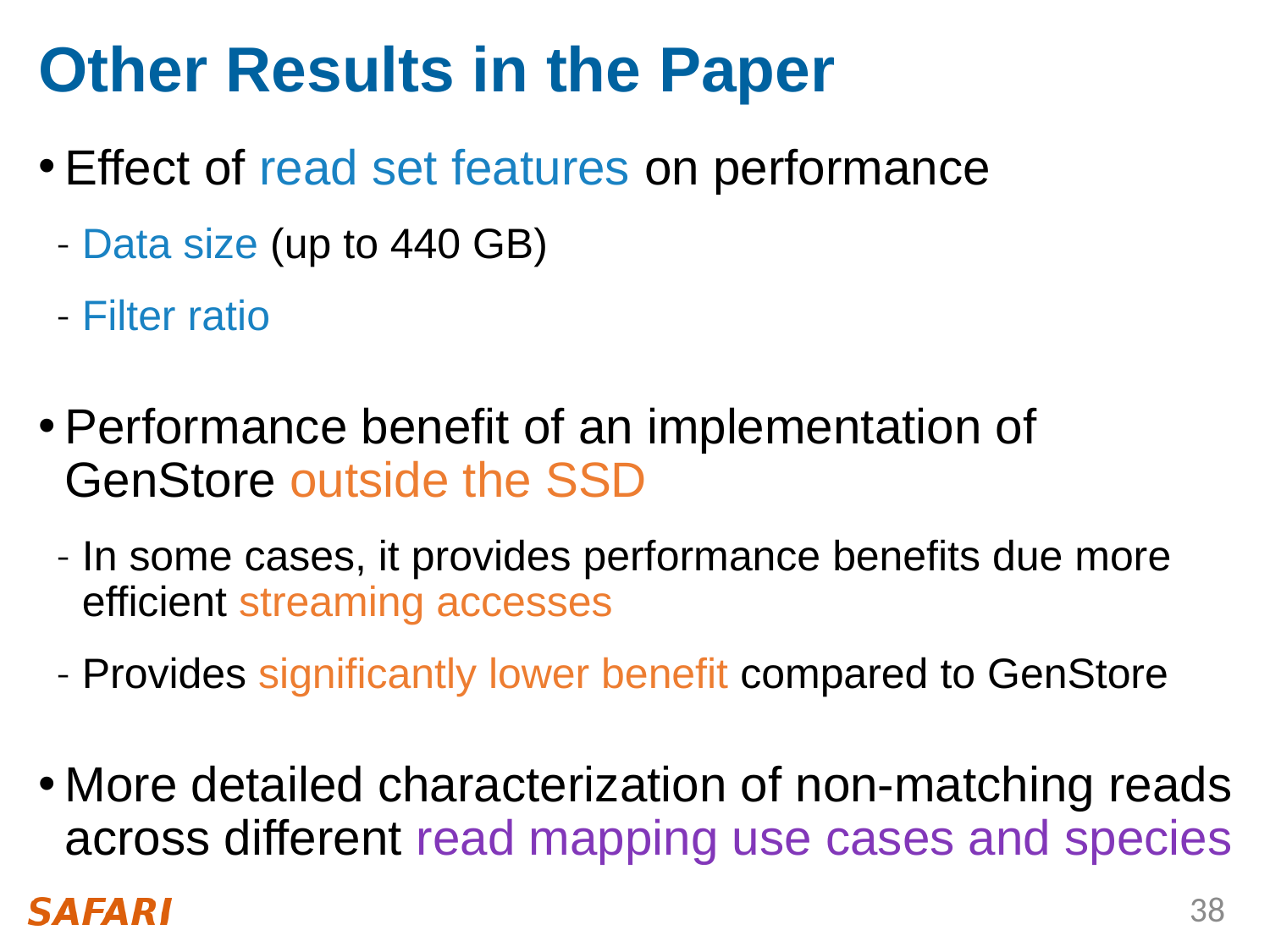

# Other Results in the Paper
Effect of read set features on performance
Data size (up to 440 GB)
Filter ratio
Performance benefit of an implementation of GenStore outside the SSD
In some cases, it provides performance benefits due more efficient streaming accesses
Provides significantly lower benefit compared to GenStore
More detailed characterization of non-matching reads across different read mapping use cases and species